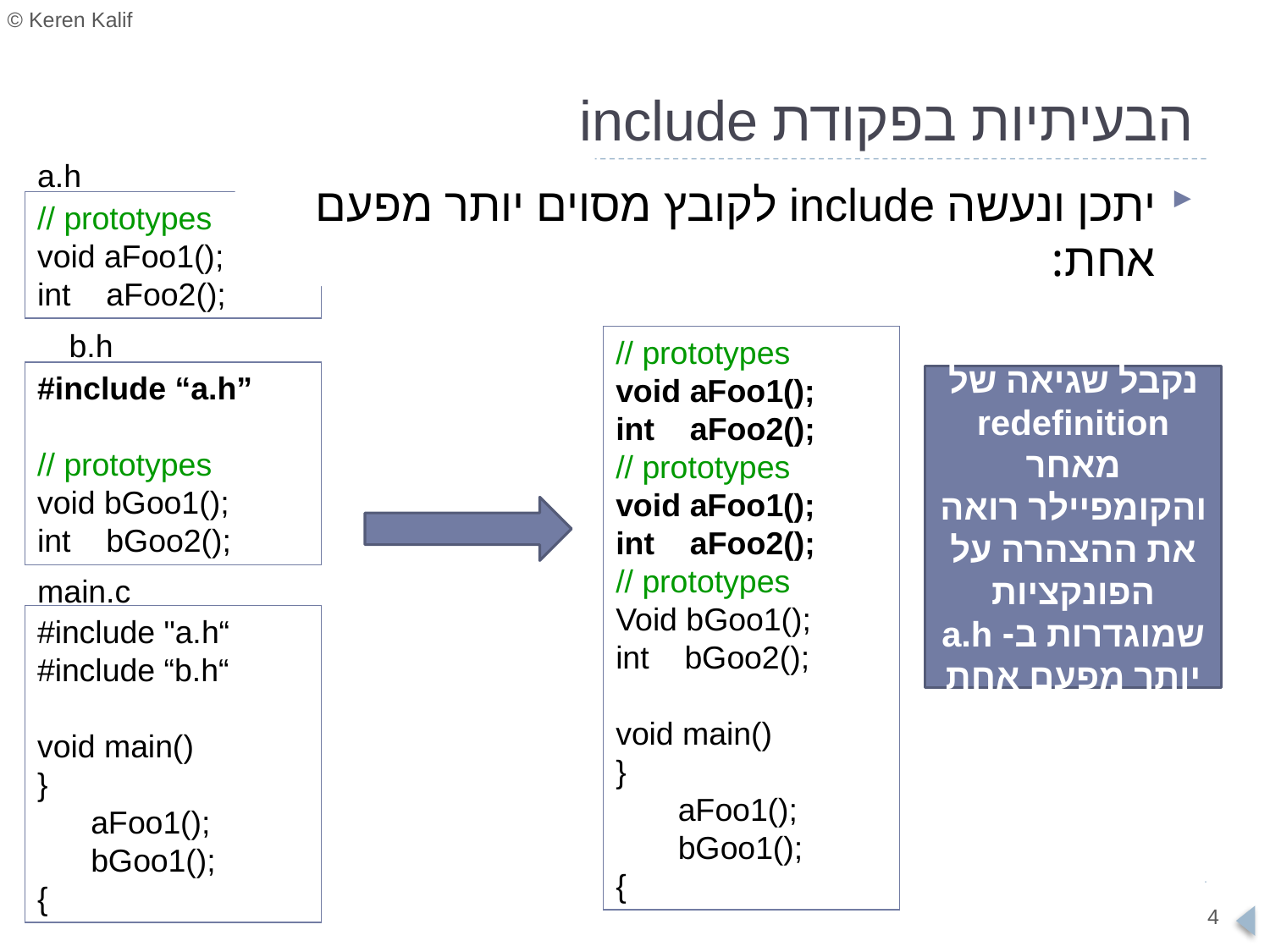

# הבעיתיות בפקודת include

a.h
יתכן ונעשה include לקובץ מסוים יותר מפעם אחת:
// prototypes
void aFoo1();
int    aFoo2();
b.h
// prototypes
void aFoo1();
int    aFoo2();
// prototypes
void aFoo1();
int    aFoo2();
// prototypes
Void bGoo1();
int    bGoo2();

void main()
}
       aFoo1();
       bGoo1();
{
#include “a.h”

// prototypes
void bGoo1();
int    bGoo2();
נקבל שגיאה של redefinition מאחר והקומפיילר רואה את ההצהרה על הפונקציות שמוגדרות ב- a.h יותר מפעם אחת

main.c
#include "a.h“
#include “b.h“

void main()
}
      aFoo1();
      bGoo1();
{